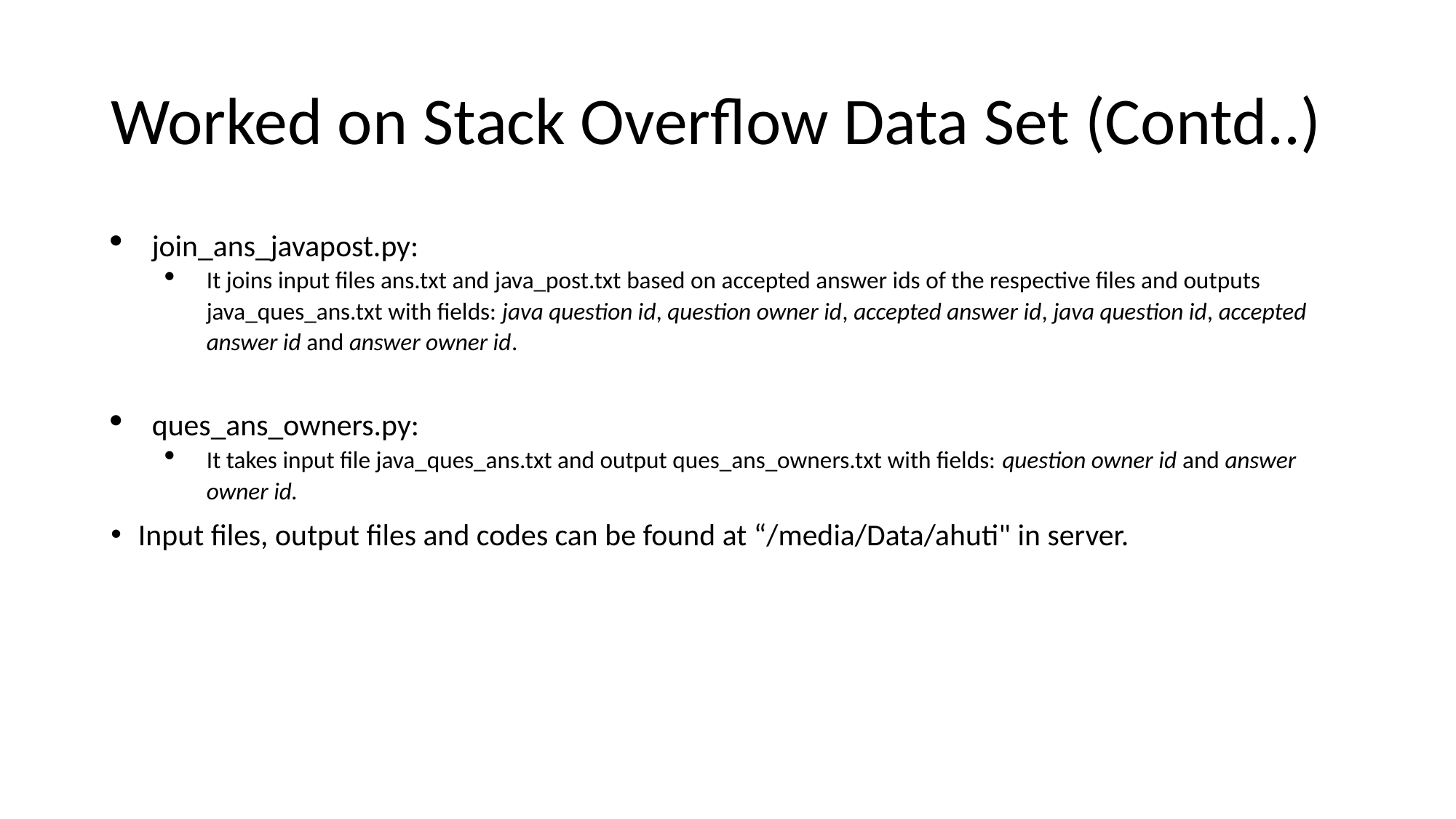

# Worked on Stack Overflow Data Set (Contd..)
join_ans_javapost.py:
It joins input files ans.txt and java_post.txt based on accepted answer ids of the respective files and outputs java_ques_ans.txt with fields: java question id, question owner id, accepted answer id, java question id, accepted answer id and answer owner id.

ques_ans_owners.py:
It takes input file java_ques_ans.txt and output ques_ans_owners.txt with fields: question owner id and answer owner id.
Input files, output files and codes can be found at “/media/Data/ahuti" in server.